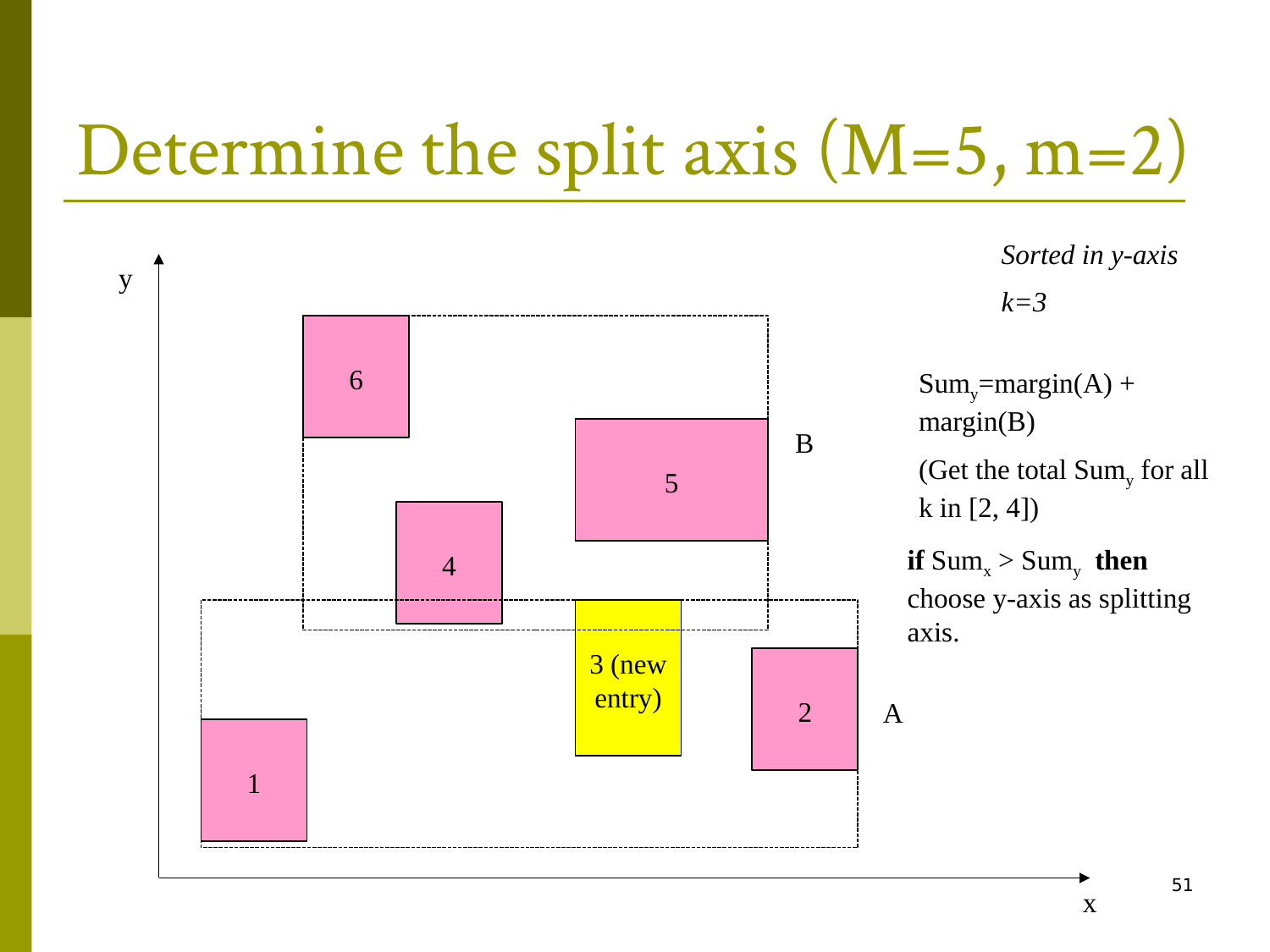

# Determine the split axis (M=5, m=2)
Sorted in y-axis
k=3
y

6

Sumy=margin(A) + margin(B)
(Get the total Sumy for all k in [2, 4])

5

B

4

if Sumx > Sumy  then choose y-axis as splitting axis.

3 (new entry)

2

A

1

51
x